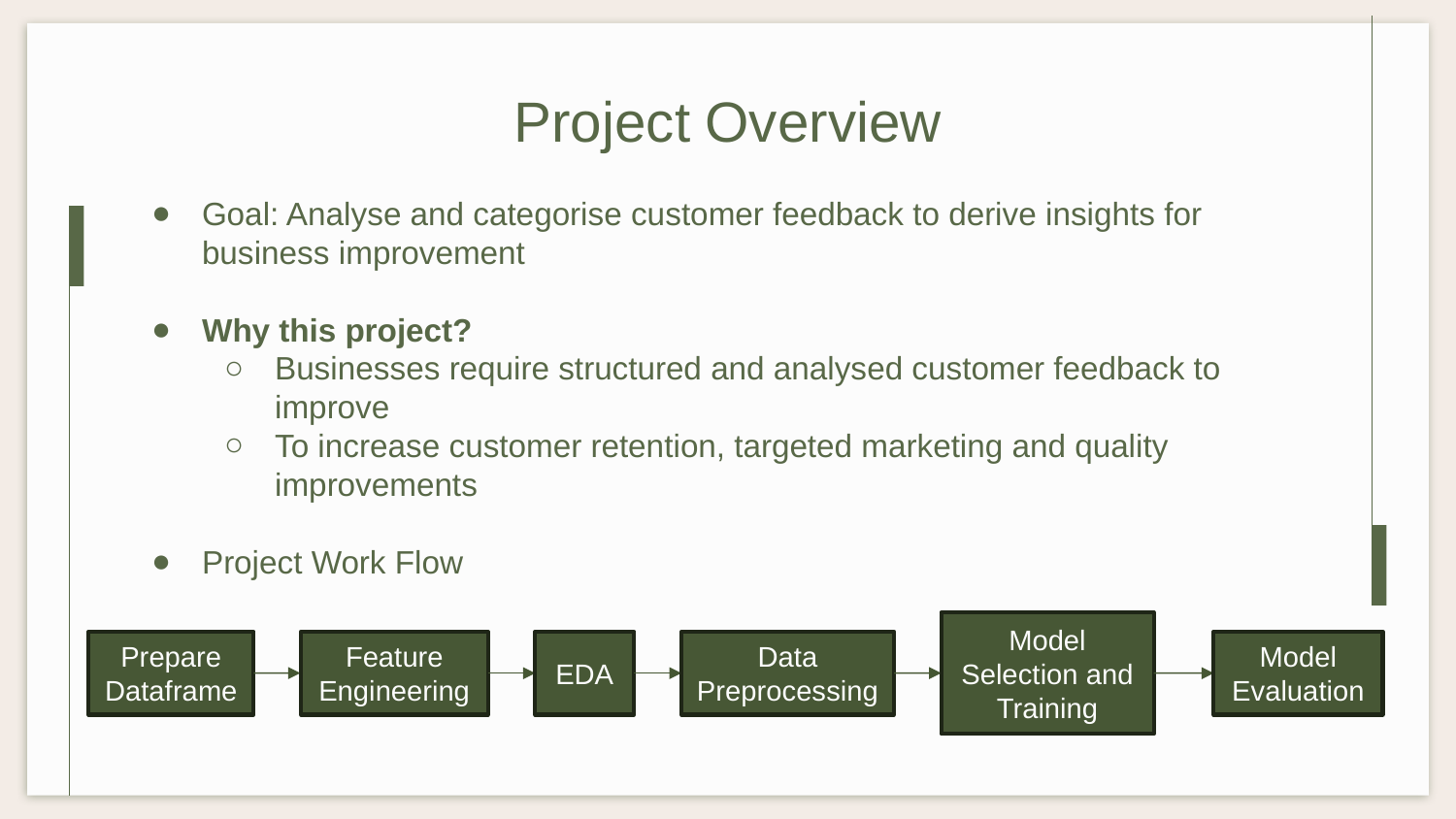

# Project Overview
Goal: Analyse and categorise customer feedback to derive insights for business improvement
Why this project?
Businesses require structured and analysed customer feedback to improve
To increase customer retention, targeted marketing and quality improvements
Project Work Flow

Model Selection and Training
Data Preprocessing
Model Evaluation
Prepare Dataframe
Feature Engineering
EDA